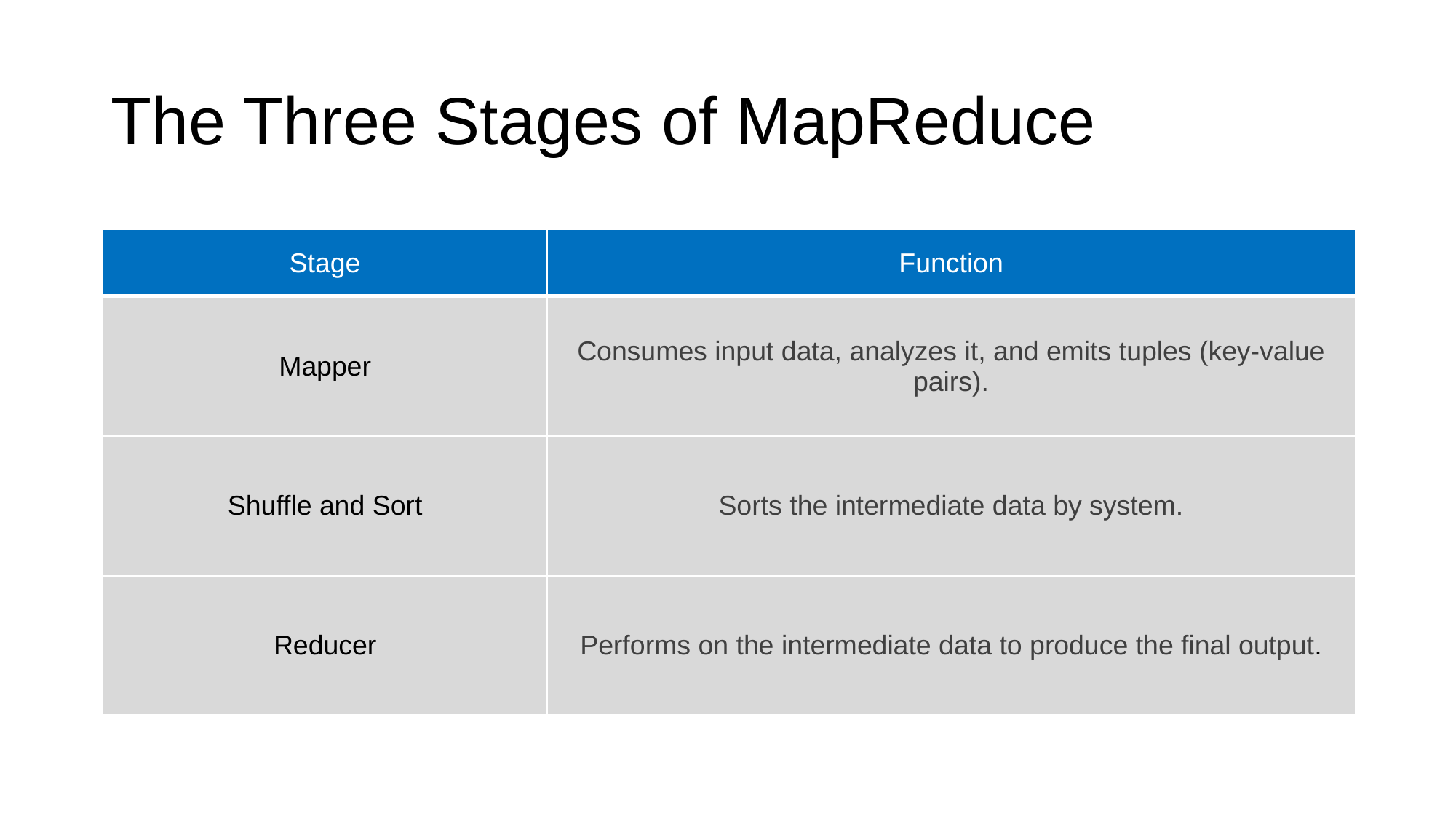

# The Three Stages of MapReduce
| Stage | Function |
| --- | --- |
| Mapper | Consumes input data, analyzes it, and emits tuples (key-value pairs). |
| Shuffle and Sort | Sorts the intermediate data by system. |
| Reducer | Performs on the intermediate data to produce the final output. |